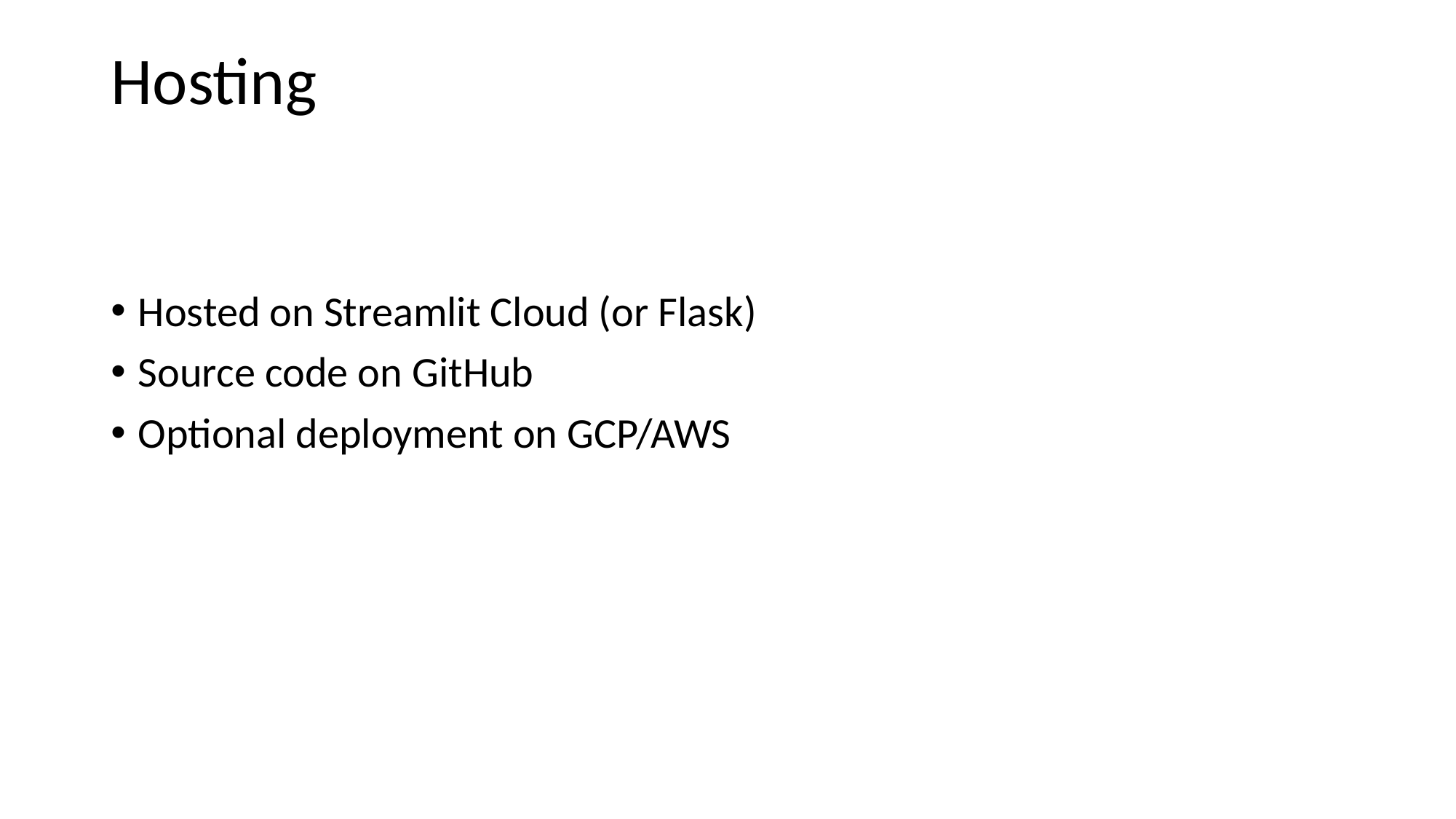

# Hosting

Hosted on Streamlit Cloud (or Flask)
Source code on GitHub
Optional deployment on GCP/AWS